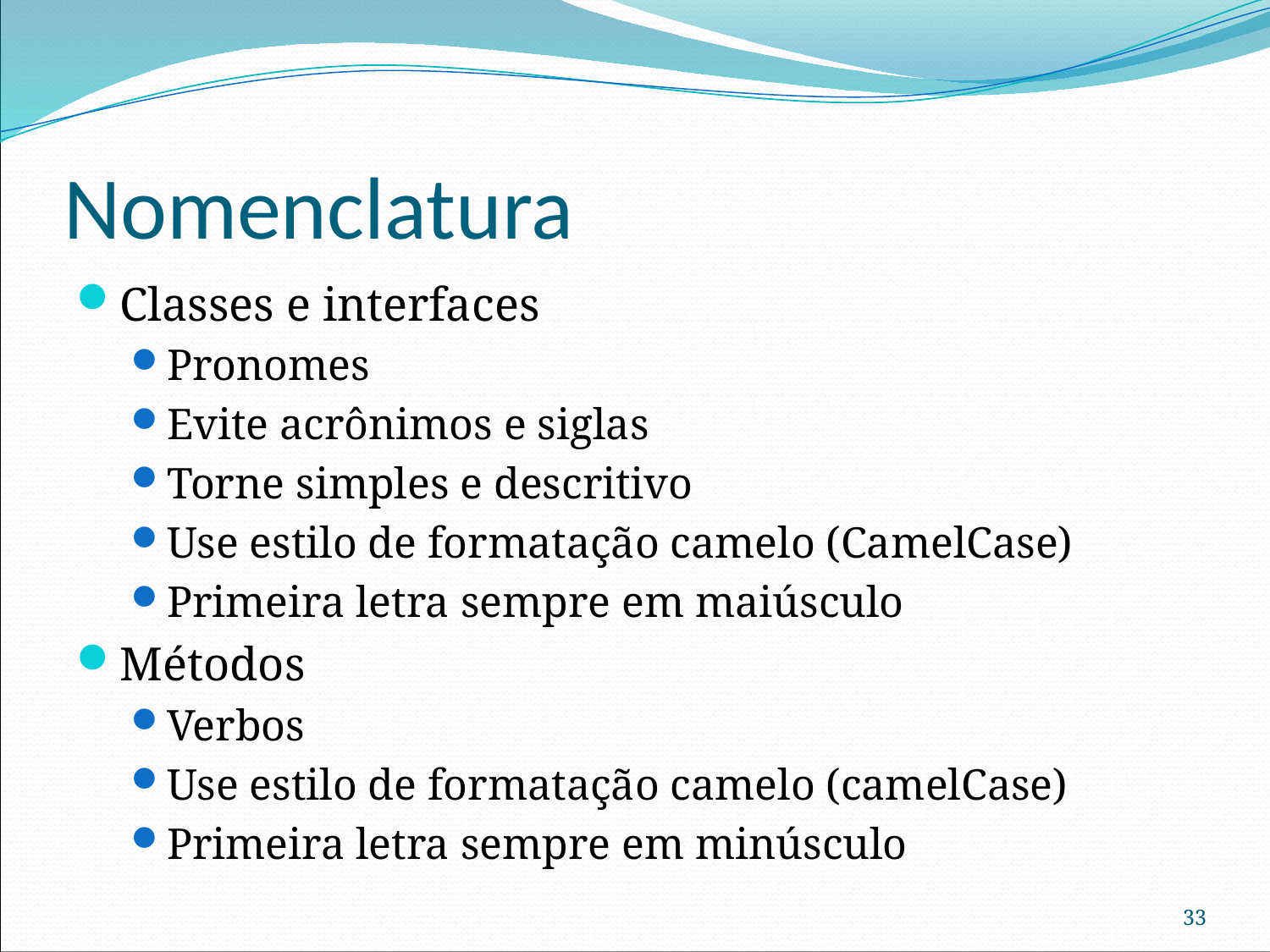

# Nomenclatura
Classes e interfaces
Pronomes
Evite acrônimos e siglas
Torne simples e descritivo
Use estilo de formatação camelo (CamelCase)
Primeira letra sempre em maiúsculo
Métodos
Verbos
Use estilo de formatação camelo (camelCase)
Primeira letra sempre em minúsculo

33